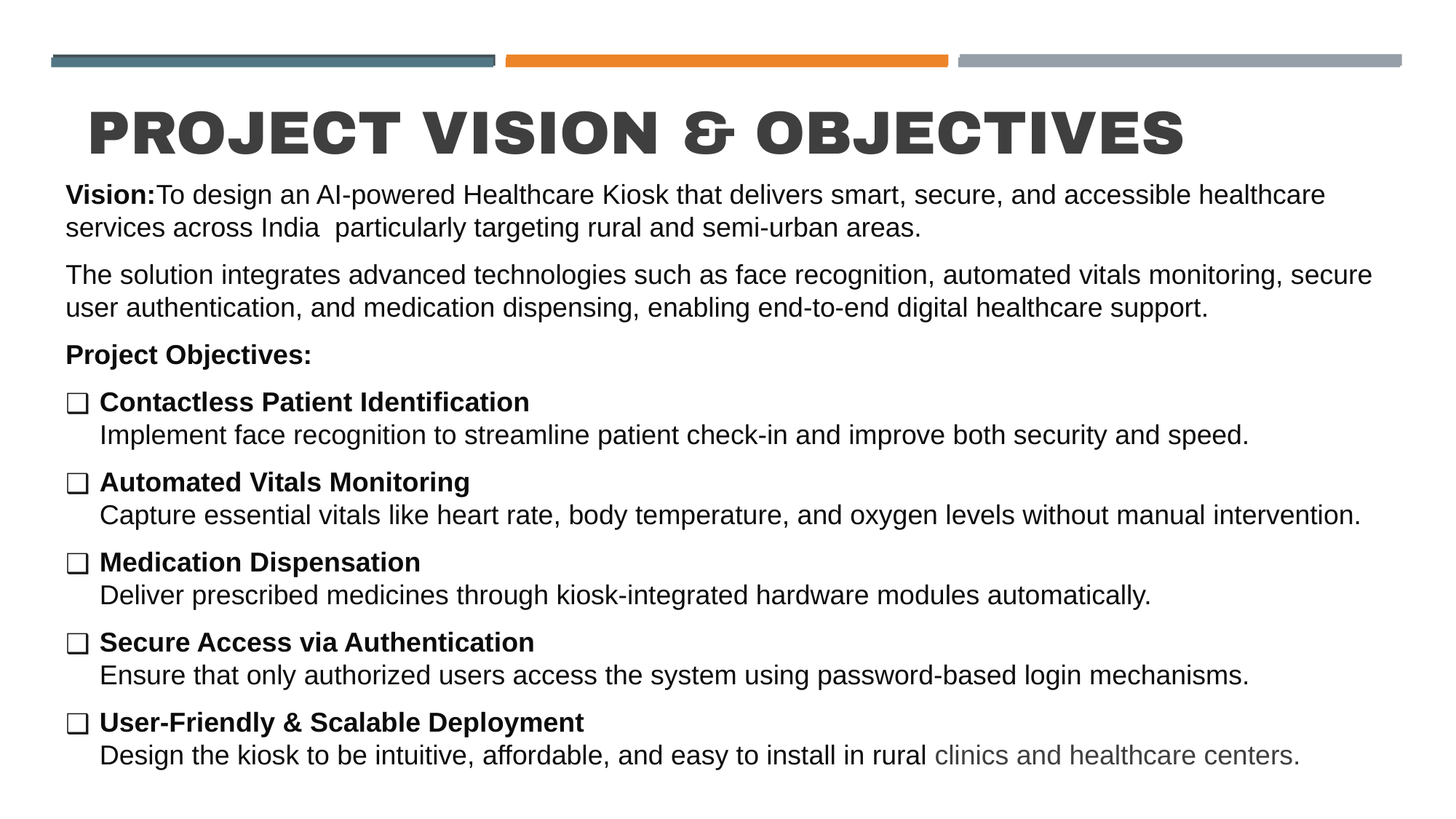

# PROJECT VISION & OBJECTIVES
Vision:To design an AI-powered Healthcare Kiosk that delivers smart, secure, and accessible healthcare services across India  particularly targeting rural and semi-urban areas.
The solution integrates advanced technologies such as face recognition, automated vitals monitoring, secure user authentication, and medication dispensing, enabling end-to-end digital healthcare support.
Project Objectives:
Contactless Patient Identification
Implement face recognition to streamline patient check-in and improve both security and speed.
Automated Vitals Monitoring
Capture essential vitals like heart rate, body temperature, and oxygen levels without manual intervention.
Medication Dispensation
Deliver prescribed medicines through kiosk-integrated hardware modules automatically.
Secure Access via Authentication
Ensure that only authorized users access the system using password-based login mechanisms.
User-Friendly & Scalable Deployment
Design the kiosk to be intuitive, affordable, and easy to install in rural clinics and healthcare centers.